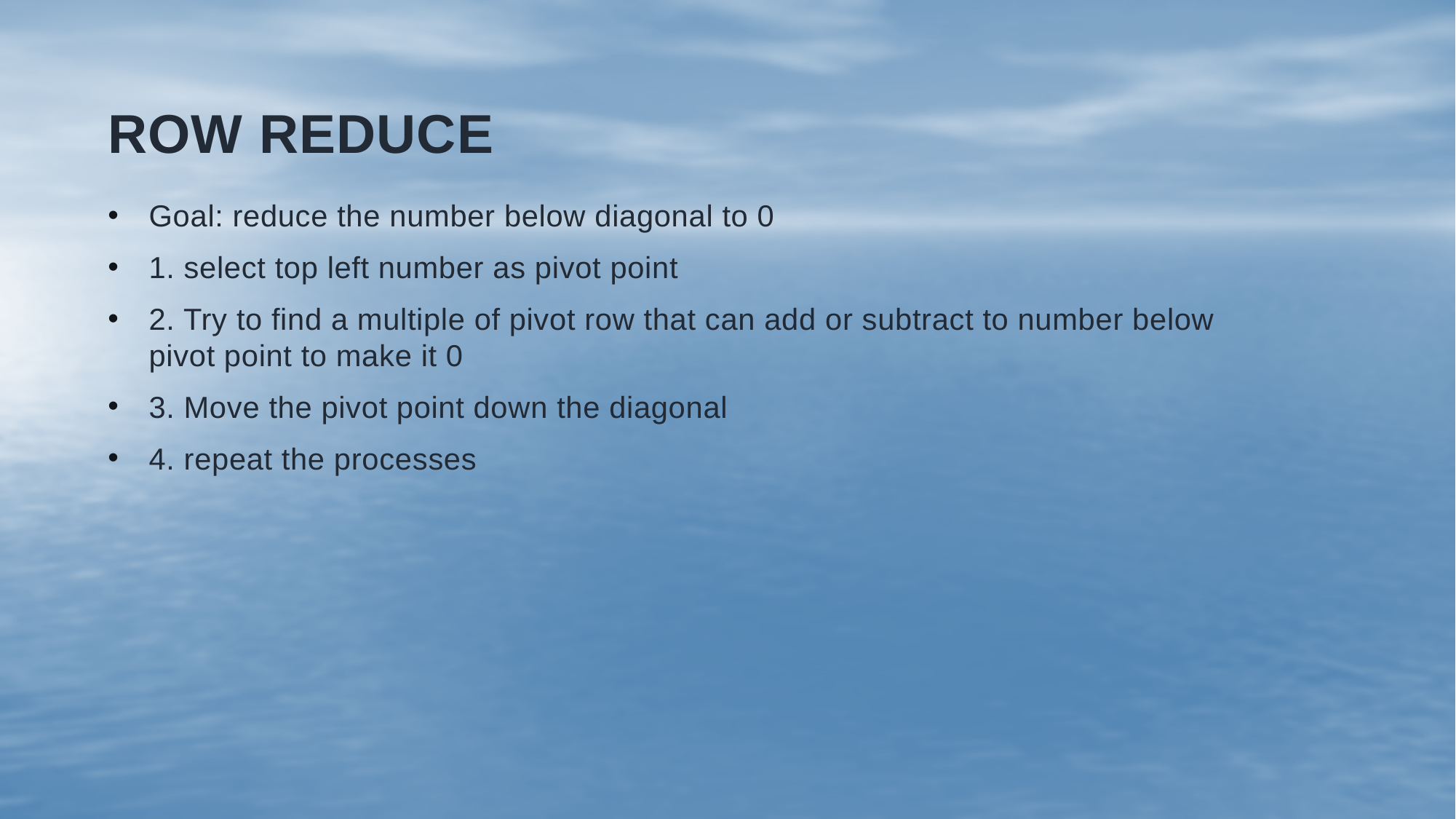

# Row reduce
Goal: reduce the number below diagonal to 0
1. select top left number as pivot point
2. Try to find a multiple of pivot row that can add or subtract to number below pivot point to make it 0
3. Move the pivot point down the diagonal
4. repeat the processes